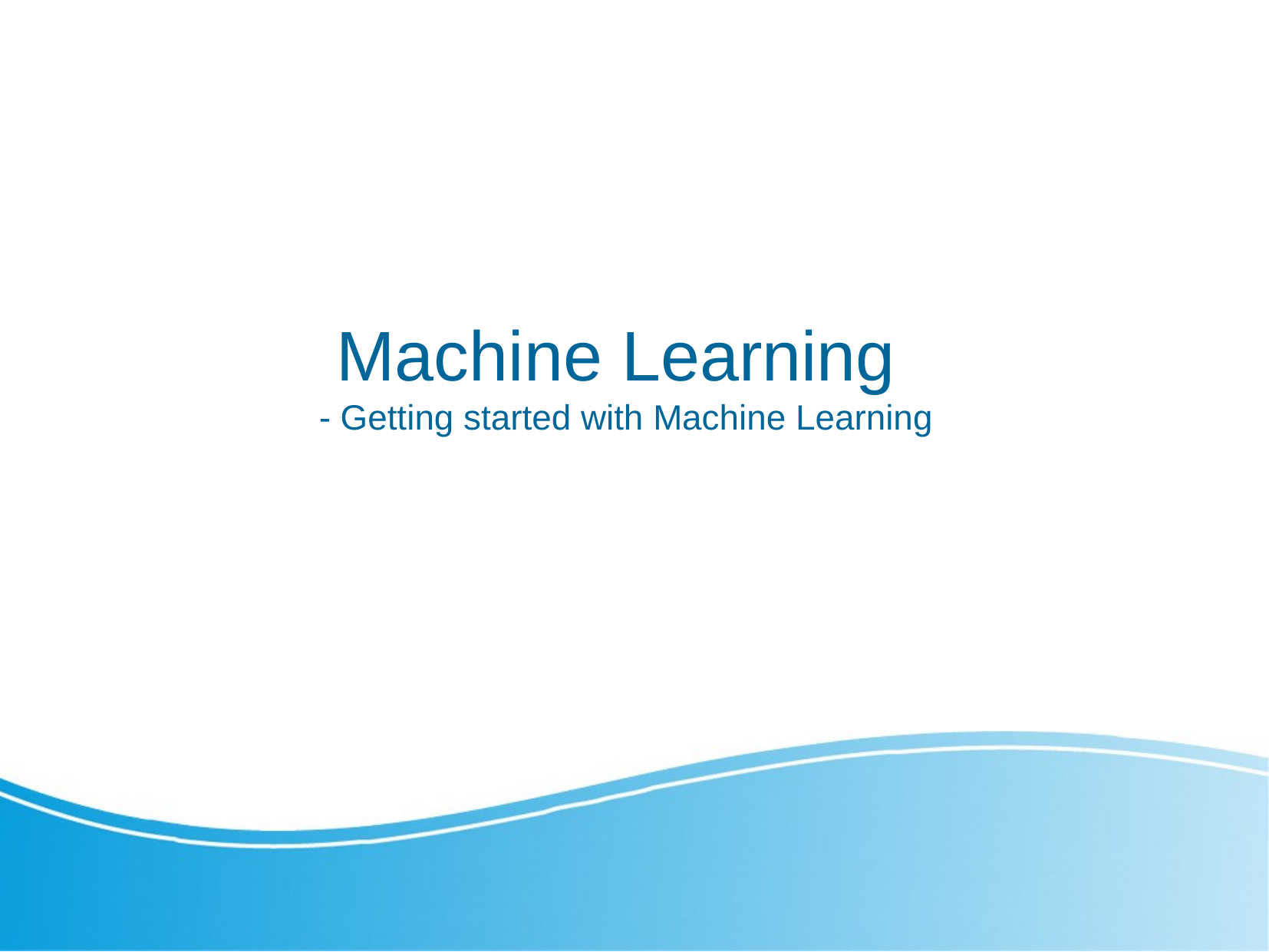

Machine Learning
- Getting started with Machine Learning